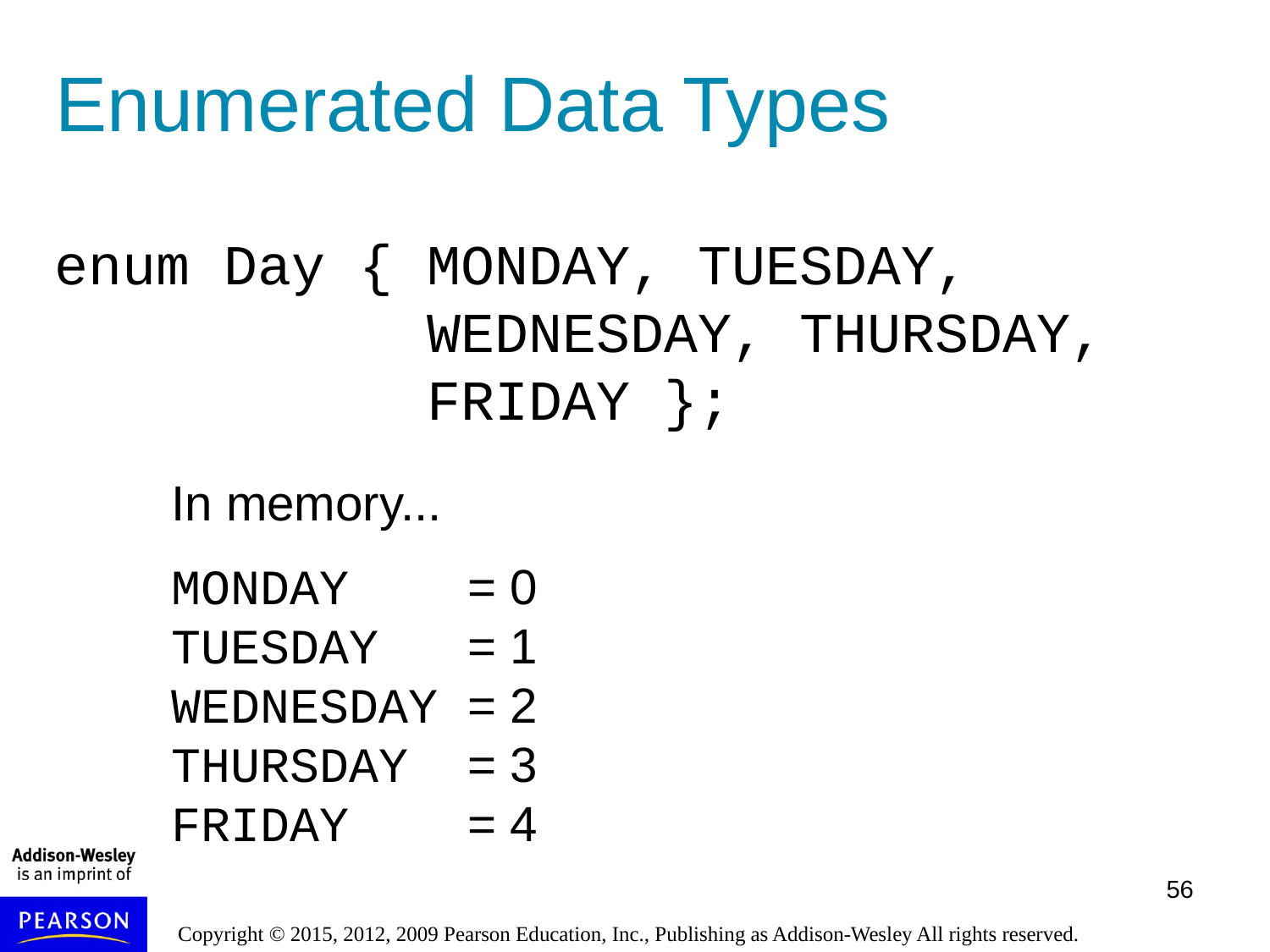

# Enumerated Data Types
enum Day { MONDAY, TUESDAY,
           WEDNESDAY, THURSDAY,
           FRIDAY };
In memory...
MONDAY    = 0
TUESDAY   = 1
WEDNESDAY = 2
THURSDAY  = 3
FRIDAY    = 4
56